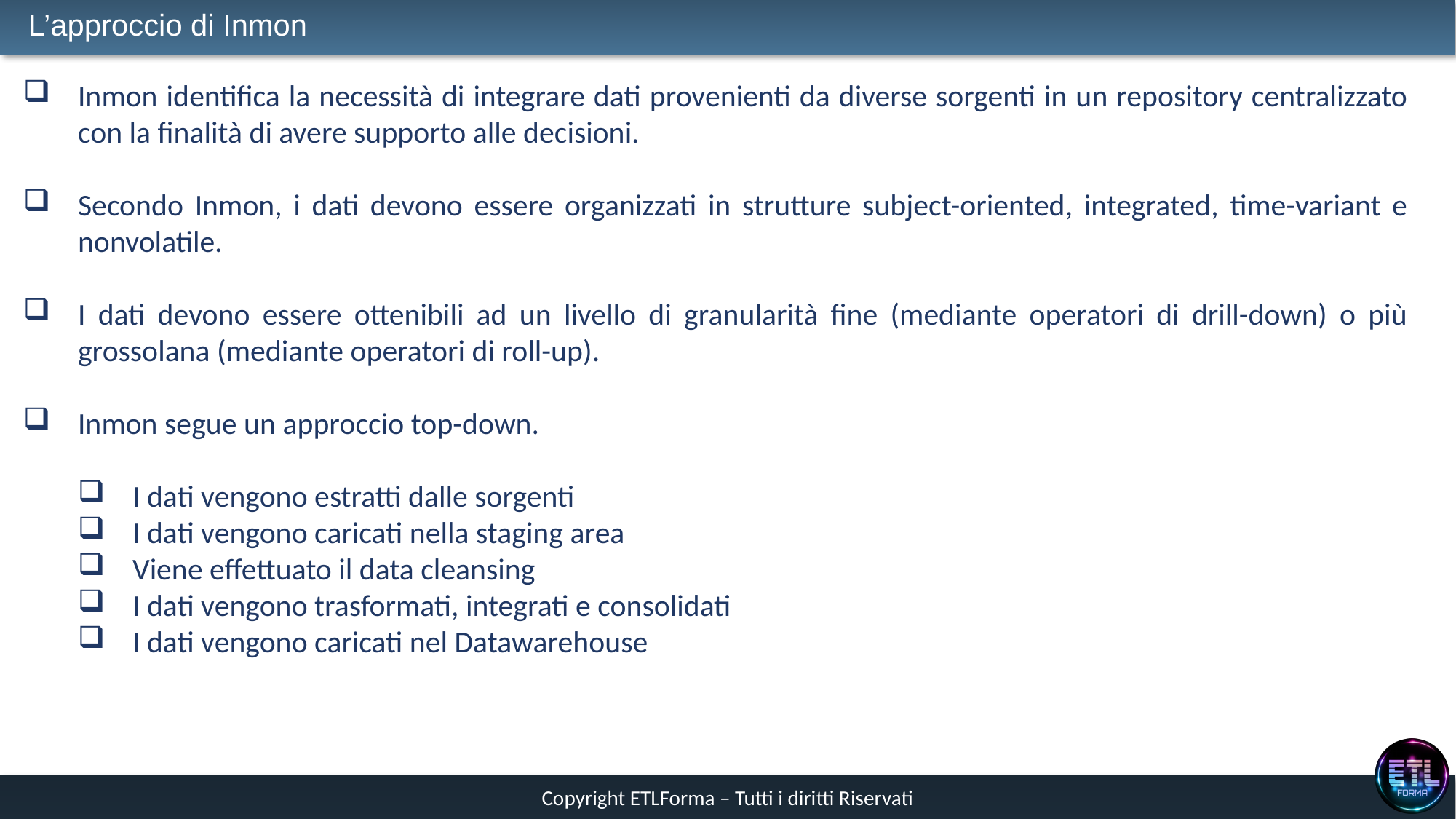

# L’approccio di Inmon
Inmon identifica la necessità di integrare dati provenienti da diverse sorgenti in un repository centralizzato con la finalità di avere supporto alle decisioni.

Secondo Inmon, i dati devono essere organizzati in strutture subject-oriented, integrated, time-variant e nonvolatile.

I dati devono essere ottenibili ad un livello di granularità fine (mediante operatori di drill-down) o più grossolana (mediante operatori di roll-up).

Inmon segue un approccio top-down.

I dati vengono estratti dalle sorgenti
I dati vengono caricati nella staging area
Viene effettuato il data cleansing
I dati vengono trasformati, integrati e consolidati
I dati vengono caricati nel Datawarehouse